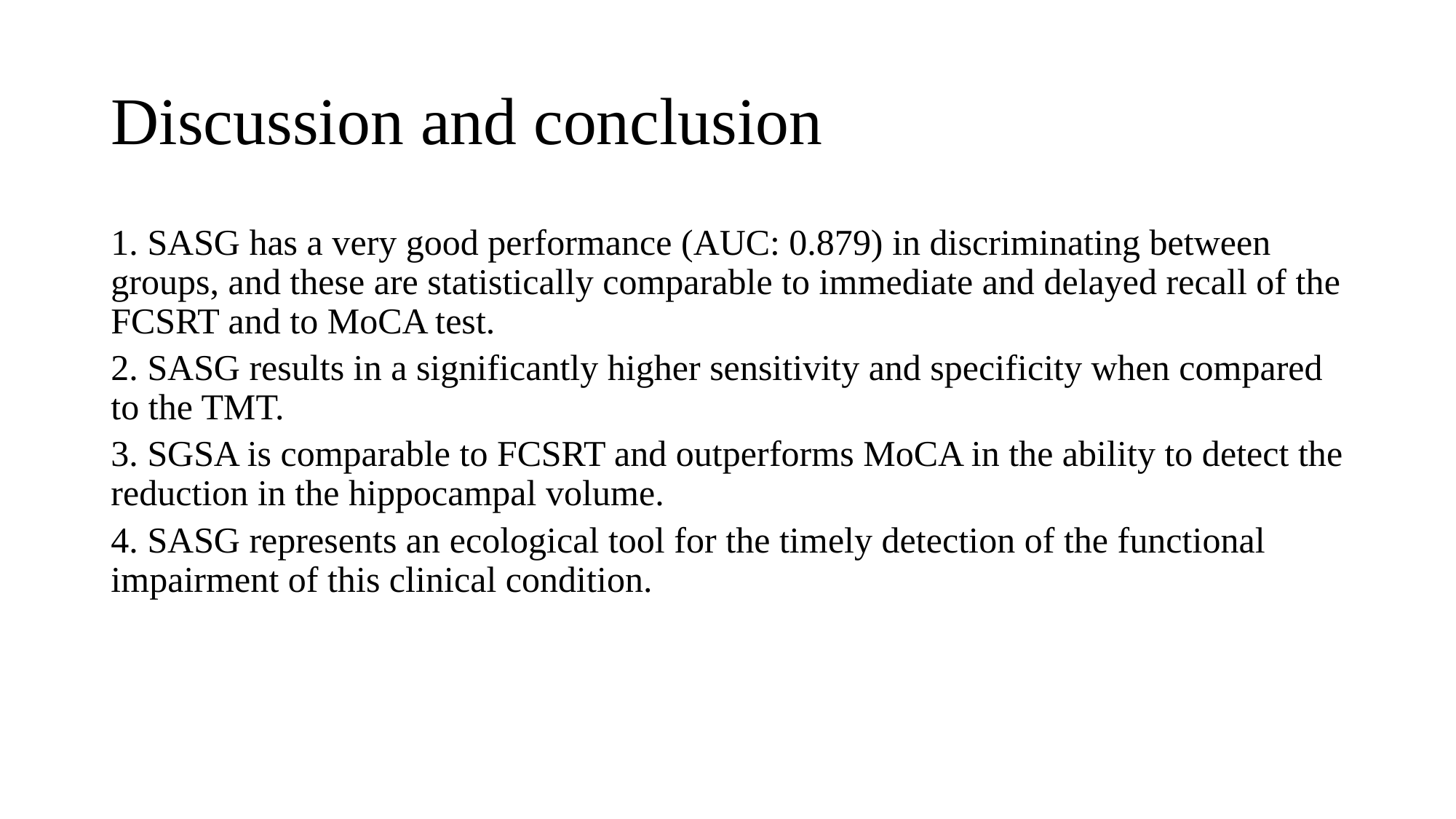

# Discussion and conclusion
1. SASG has a very good performance (AUC: 0.879) in discriminating between groups, and these are statistically comparable to immediate and delayed recall of the FCSRT and to MoCA test.
2. SASG results in a significantly higher sensitivity and specificity when compared to the TMT.
3. SGSA is comparable to FCSRT and outperforms MoCA in the ability to detect the reduction in the hippocampal volume.
4. SASG represents an ecological tool for the timely detection of the functional impairment of this clinical condition.